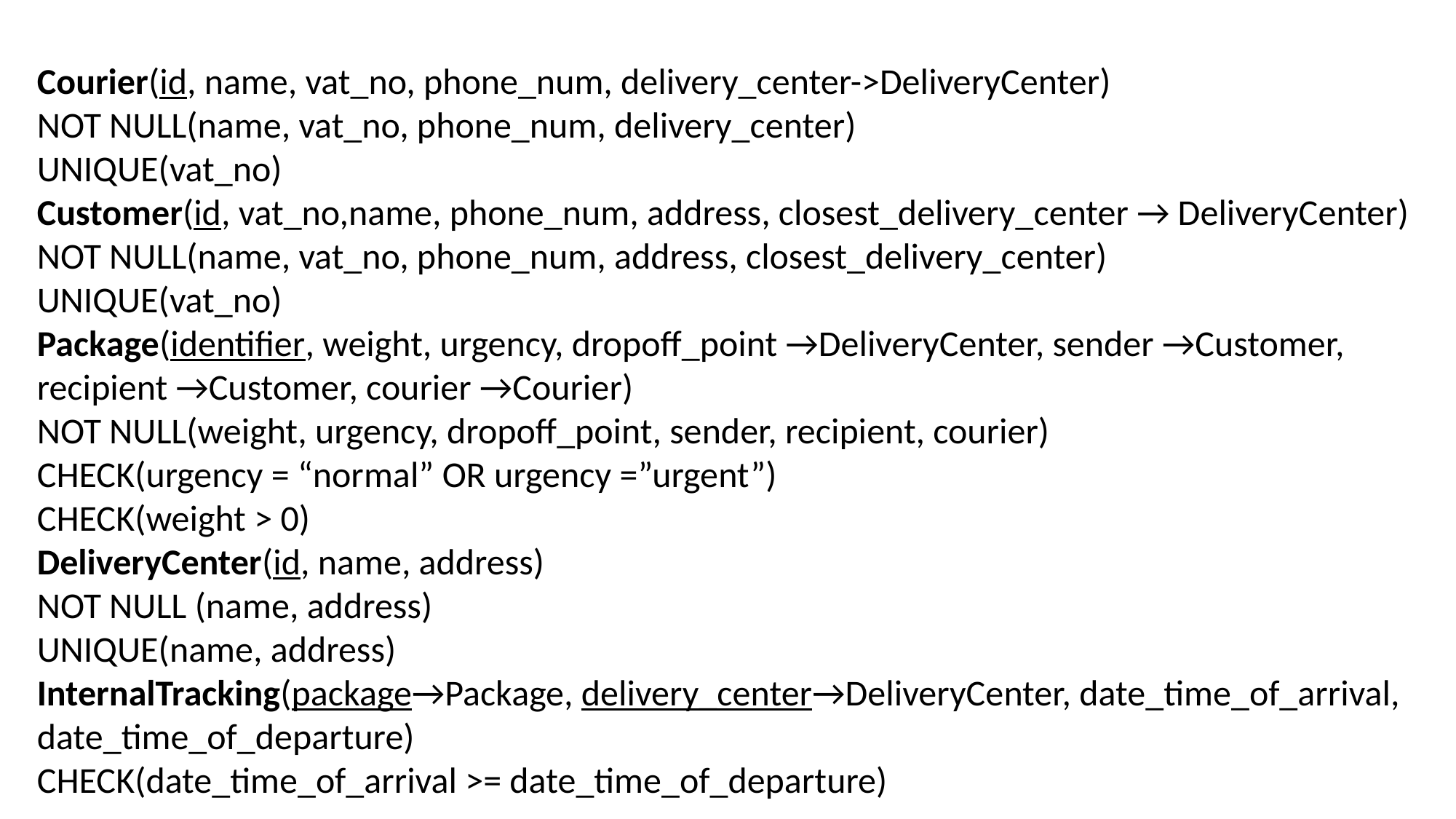

Courier(id, name, vat_no, phone_num, delivery_center->DeliveryCenter)
NOT NULL(name, vat_no, phone_num, delivery_center)
UNIQUE(vat_no)
Customer(id, vat_no,name, phone_num, address, closest_delivery_center → DeliveryCenter)
NOT NULL(name, vat_no, phone_num, address, closest_delivery_center)
UNIQUE(vat_no)
Package(identifier, weight, urgency, dropoff_point →DeliveryCenter, sender →Customer, recipient →Customer, courier →Courier)
NOT NULL(weight, urgency, dropoff_point, sender, recipient, courier)
CHECK(urgency = “normal” OR urgency =”urgent”)
CHECK(weight > 0)
DeliveryCenter(id, name, address)
NOT NULL (name, address)
UNIQUE(name, address)
InternalTracking(package→Package, delivery_center→DeliveryCenter, date_time_of_arrival, date_time_of_departure)
CHECK(date_time_of_arrival >= date_time_of_departure)